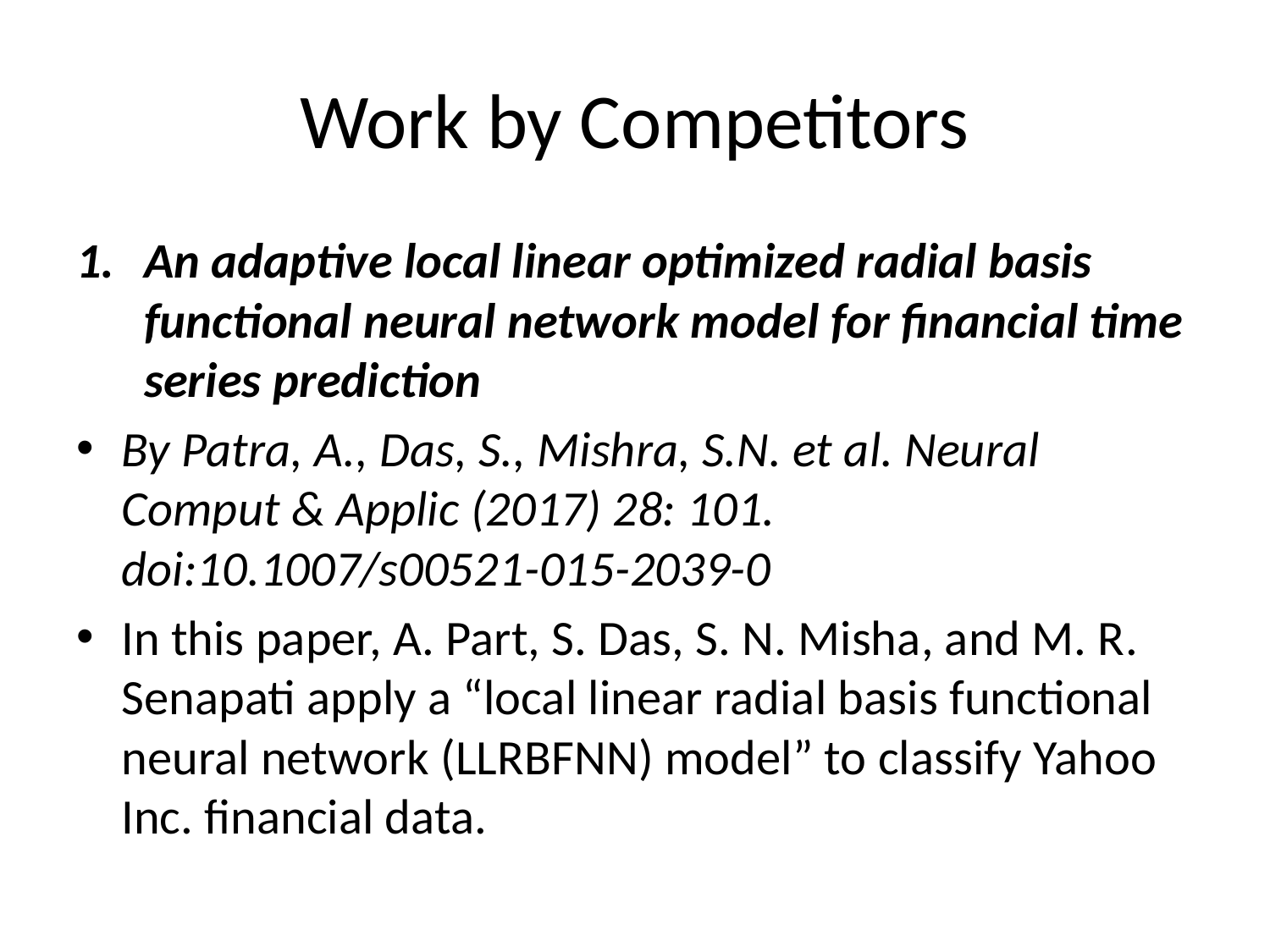

# Work by Competitors
An adaptive local linear optimized radial basis functional neural network model for financial time series prediction
By Patra, A., Das, S., Mishra, S.N. et al. Neural Comput & Applic (2017) 28: 101. doi:10.1007/s00521-015-2039-0
In this paper, A. Part, S. Das, S. N. Misha, and M. R. Senapati apply a “local linear radial basis functional neural network (LLRBFNN) model” to classify Yahoo Inc. financial data.